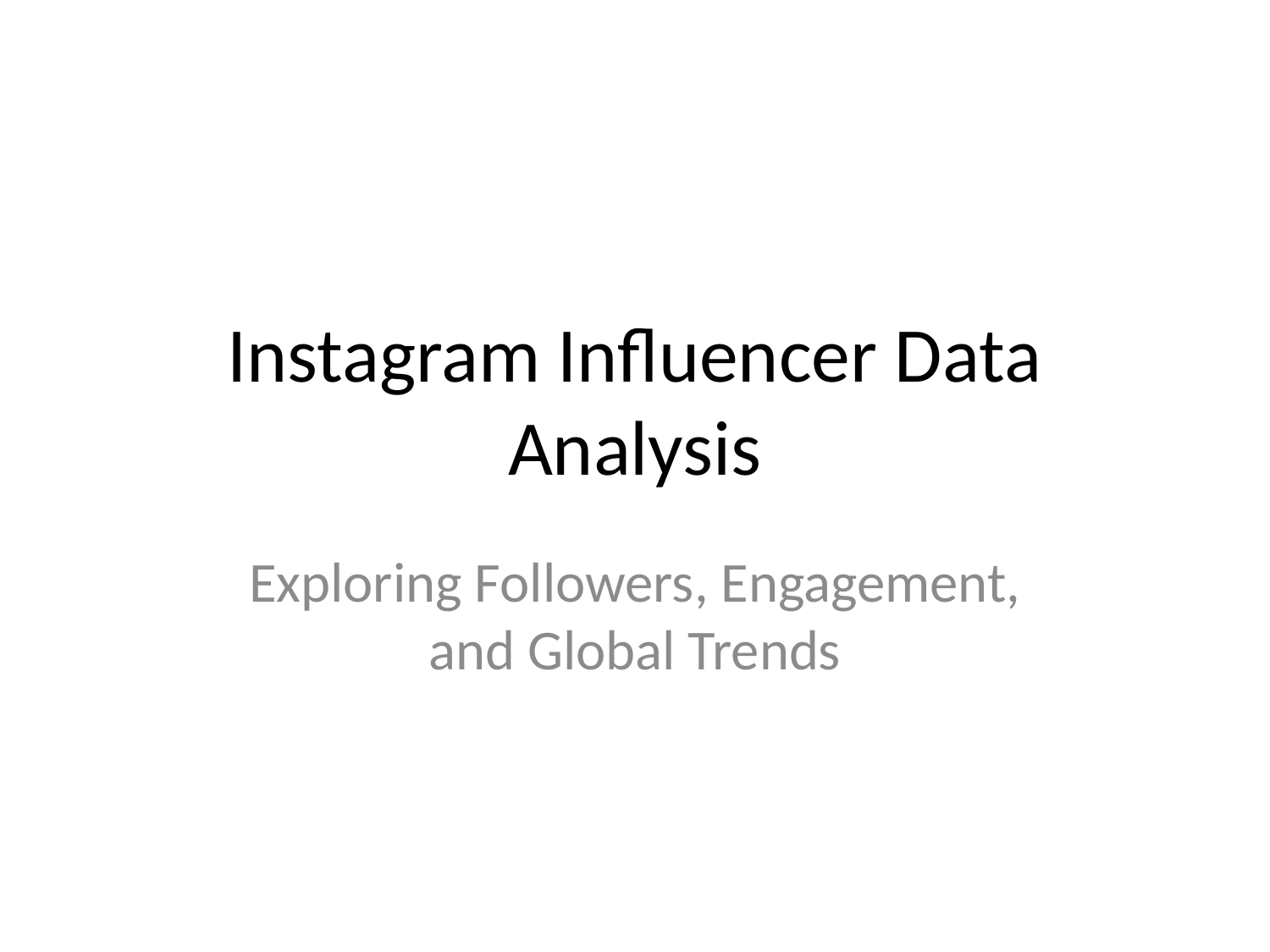

# Instagram Influencer Data Analysis
Exploring Followers, Engagement, and Global Trends